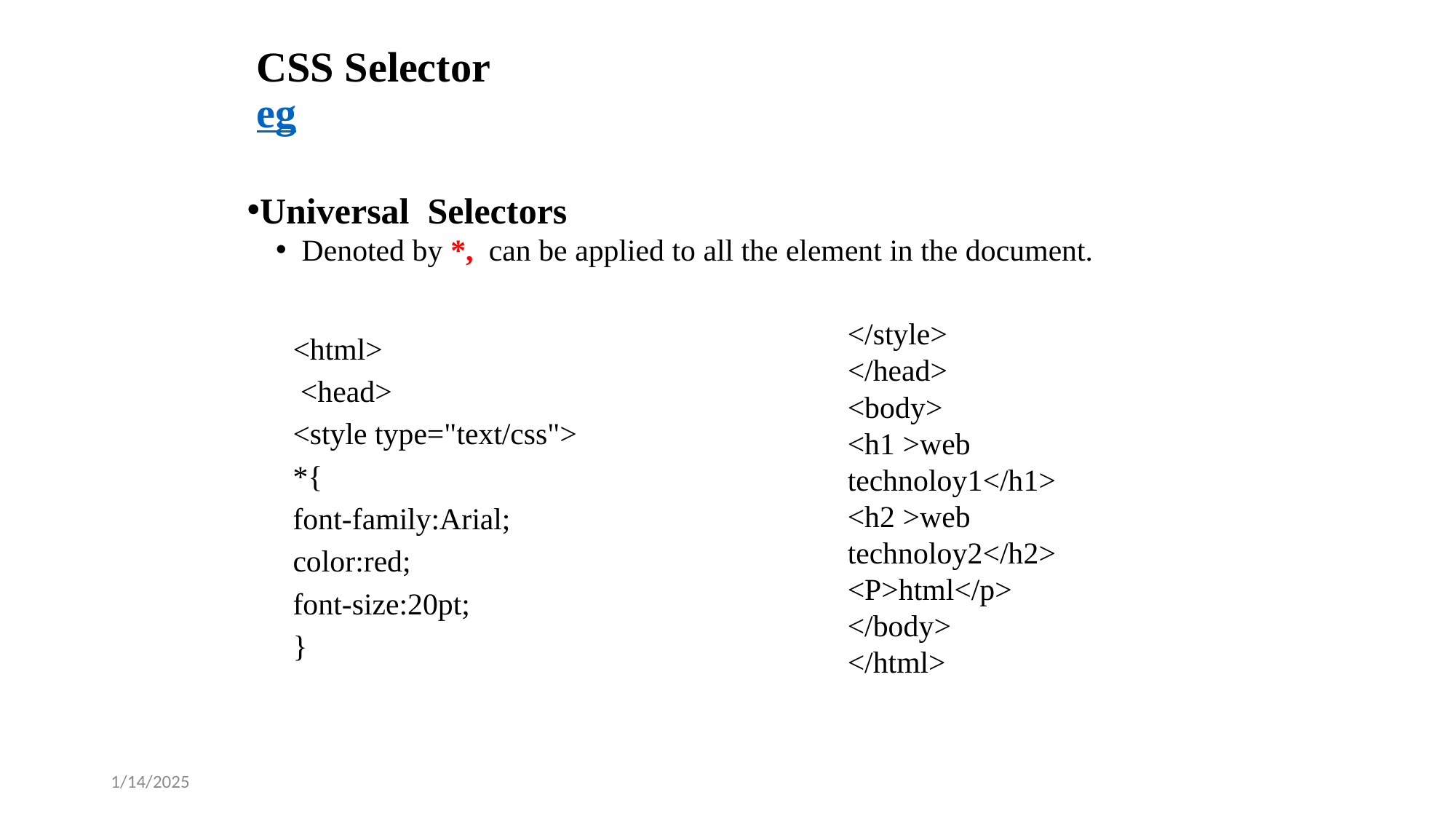

# CSS Selector eg

Universal  Selectors
Denoted by *,  can be applied to all the element in the document.
</style>
</head>
<body>
<h1 >web technoloy1</h1>
<h2 >web technoloy2</h2>
<P>html</p>
</body>
</html>
<html>
 <head>
<style type="text/css">
*{
font-family:Arial;
color:red;
font-size:20pt;
}
1/14/2025